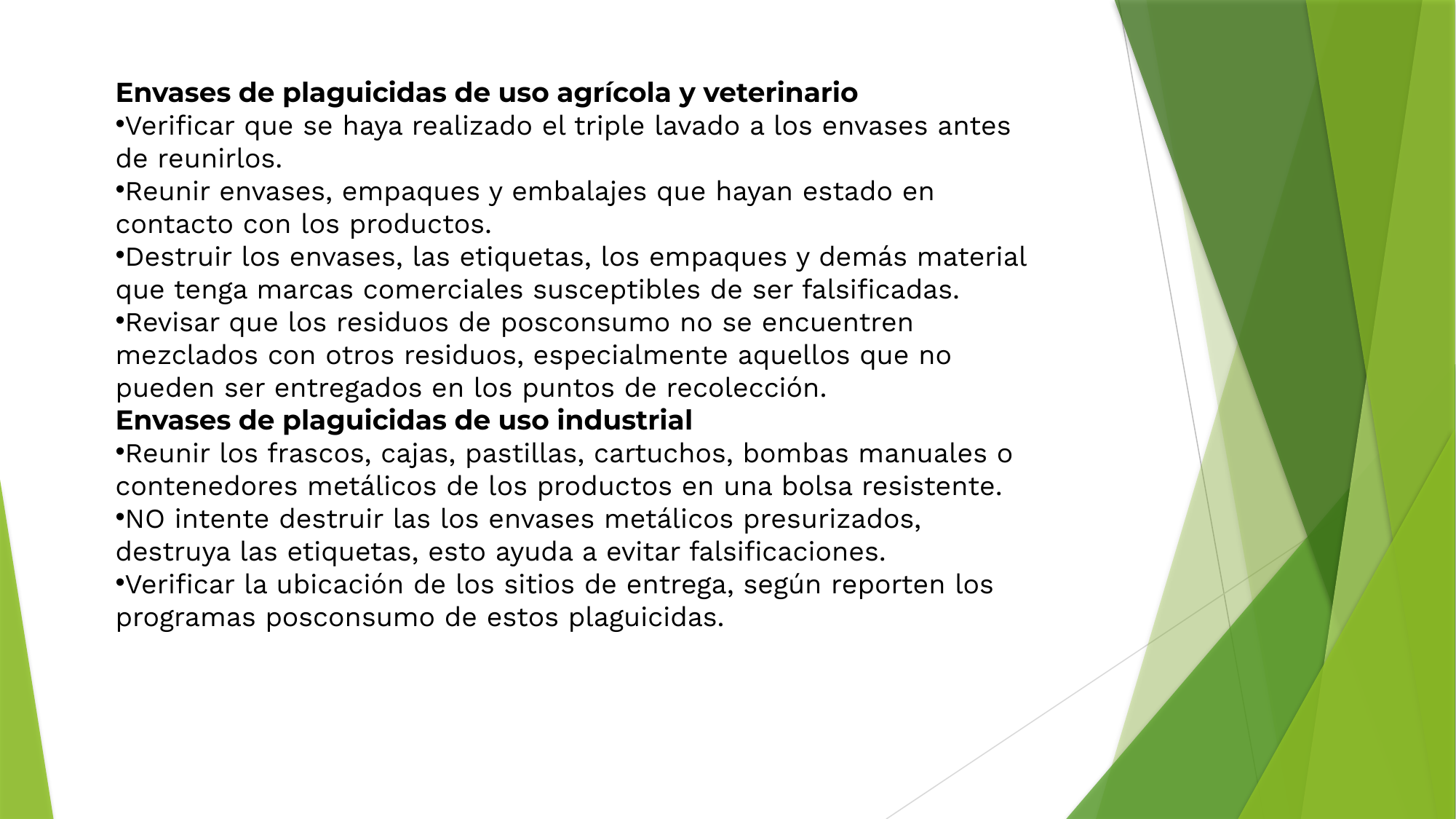

Envases de plaguicidas de uso agrícola y veterinario
Verificar que se haya realizado el triple lavado a los envases antes de reunirlos.
Reunir envases, empaques y embalajes que hayan estado en contacto con los productos.
Destruir los envases, las etiquetas, los empaques y demás material que tenga marcas comerciales susceptibles de ser falsificadas.
Revisar que los residuos de posconsumo no se encuentren mezclados con otros residuos, especialmente aquellos que no pueden ser entregados en los puntos de recolección.
Envases de plaguicidas de uso industrial
Reunir los frascos, cajas, pastillas, cartuchos, bombas manuales o contenedores metálicos de los productos en una bolsa resistente.
NO intente destruir las los envases metálicos presurizados, destruya las etiquetas, esto ayuda a evitar falsificaciones.
Verificar la ubicación de los sitios de entrega, según reporten los programas posconsumo de estos plaguicidas.